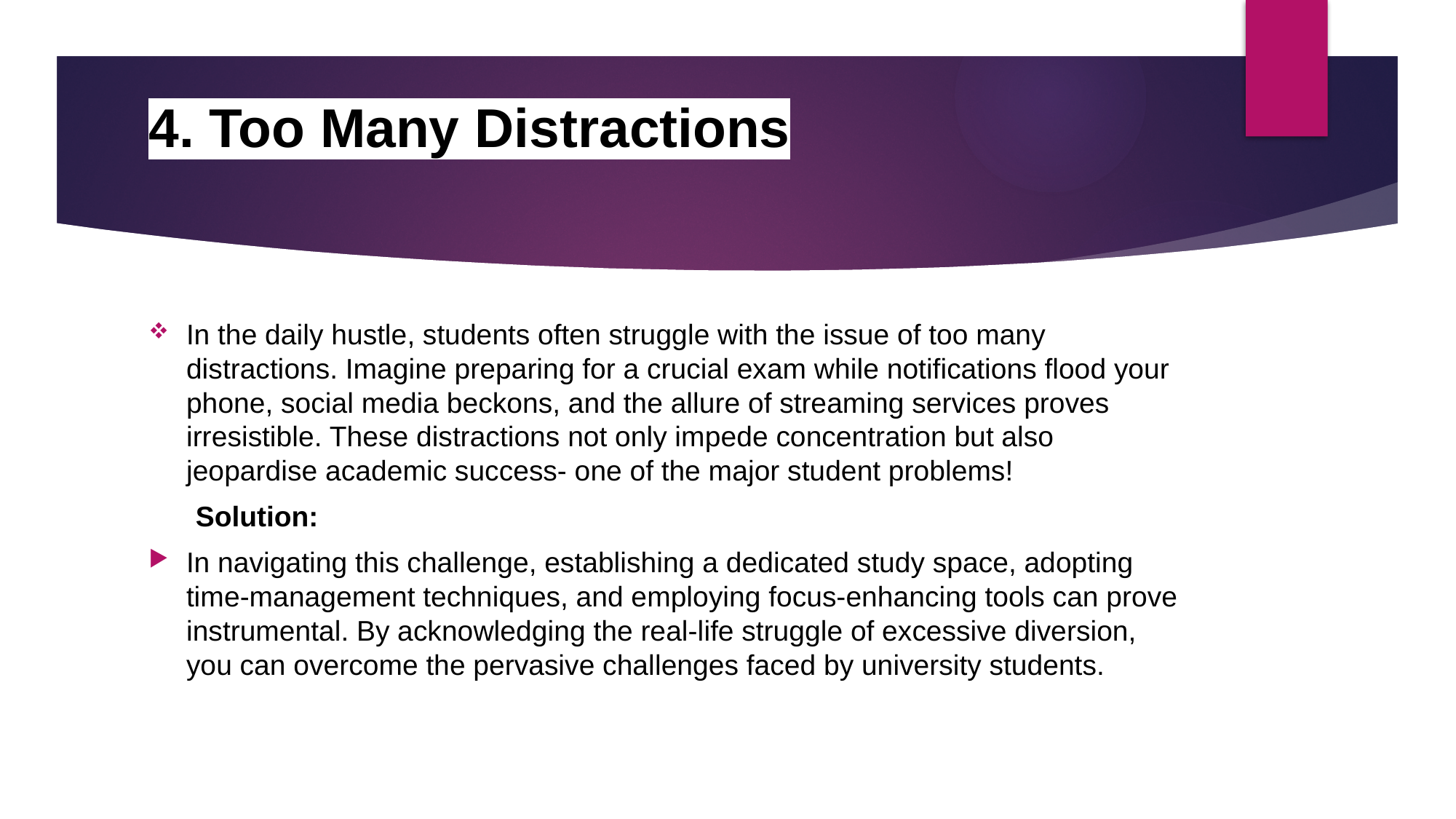

# 4. Too Many Distractions
In the daily hustle, students often struggle with the issue of too many distractions. Imagine preparing for a crucial exam while notifications flood your phone, social media beckons, and the allure of streaming services proves irresistible. These distractions not only impede concentration but also jeopardise academic success- one of the major student problems!
      Solution:
In navigating this challenge, establishing a dedicated study space, adopting time-management techniques, and employing focus-enhancing tools can prove instrumental. By acknowledging the real-life struggle of excessive diversion, you can overcome the pervasive challenges faced by university students.